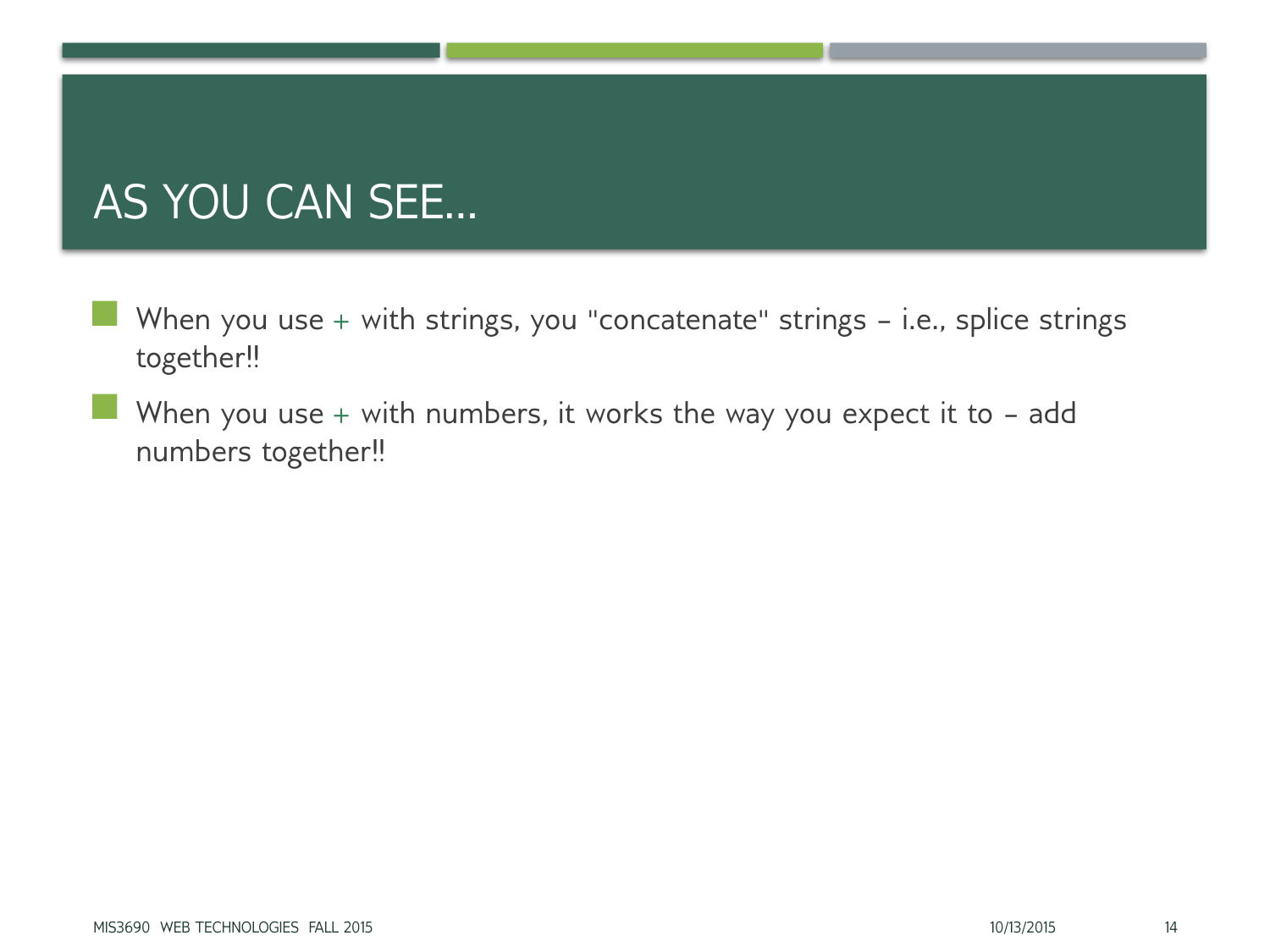

# As you can see…
When you use + with strings, you "concatenate" strings – i.e., splice strings together!!
When you use + with numbers, it works the way you expect it to – add numbers together!!

MIS3690  Web Technologies  Fall 2015
10/13/2015
14